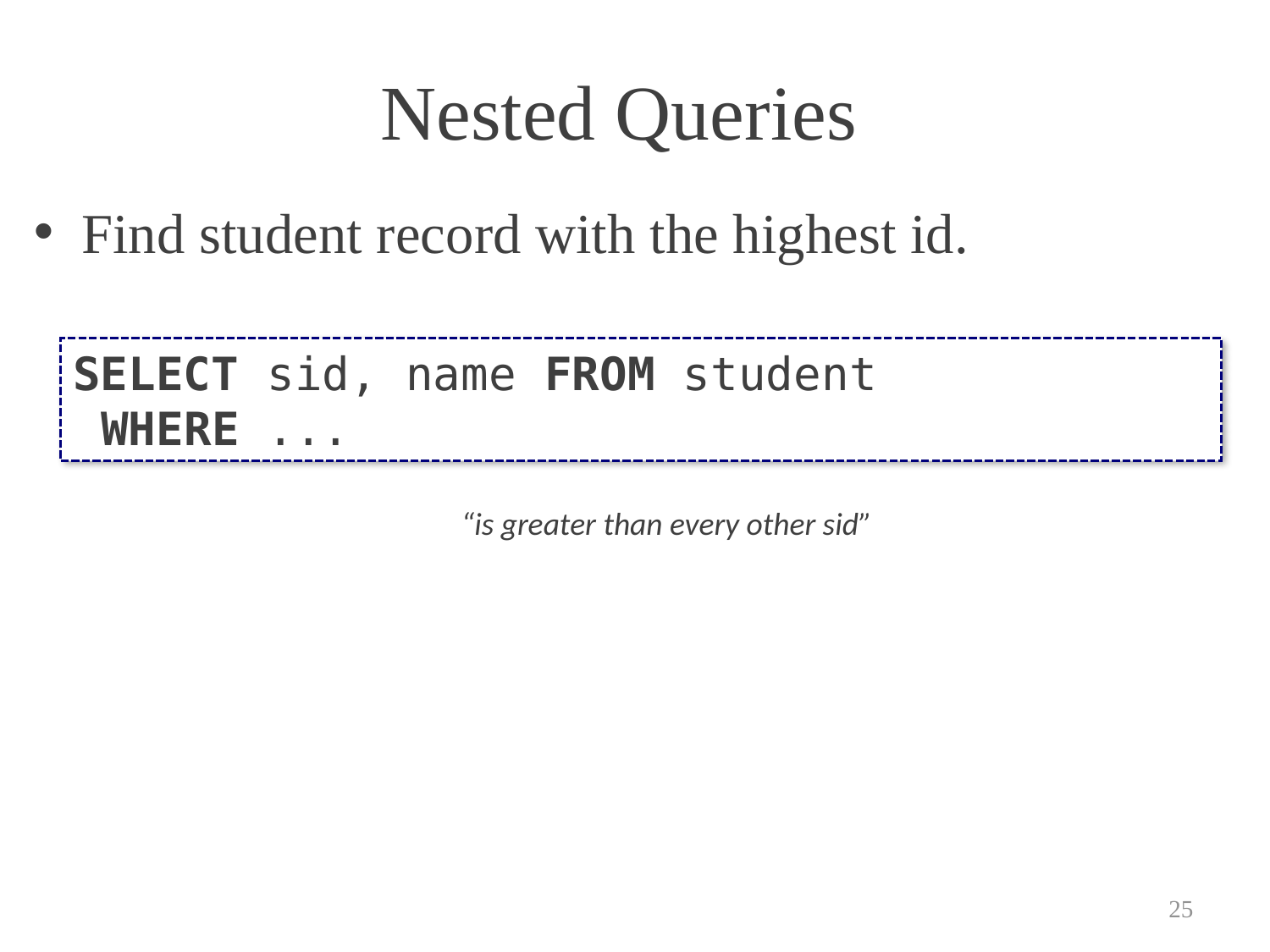

# Nested Queries
Find student record with the highest id.
SELECT sid, name FROM student
 WHERE ...
“is greater than every other sid”

25